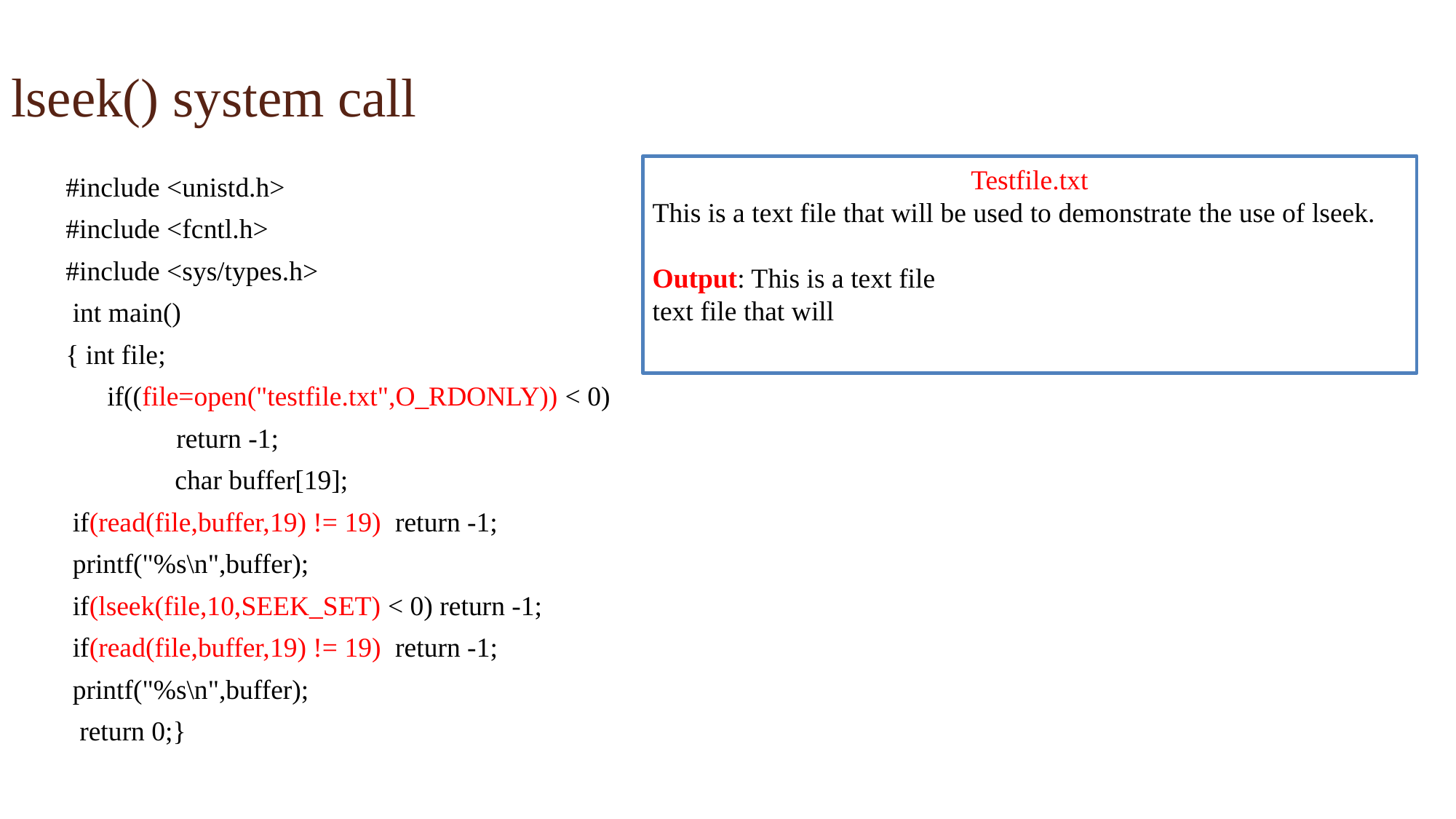

lseek() system call
Testfile.txt
This is a text file that will be used to demonstrate the use of lseek.

Output: This is a text file
text file that will
#include <unistd.h>
#include <fcntl.h>
#include <sys/types.h>
 int main()
{ int file;
      if((file=open("testfile.txt",O_RDONLY)) < 0)
                return -1;
	char buffer[19];
 if(read(file,buffer,19) != 19)  return -1;
 printf("%s\n",buffer);
 if(lseek(file,10,SEEK_SET) < 0) return -1;
 if(read(file,buffer,19) != 19)  return -1;
 printf("%s\n",buffer);
  return 0;}